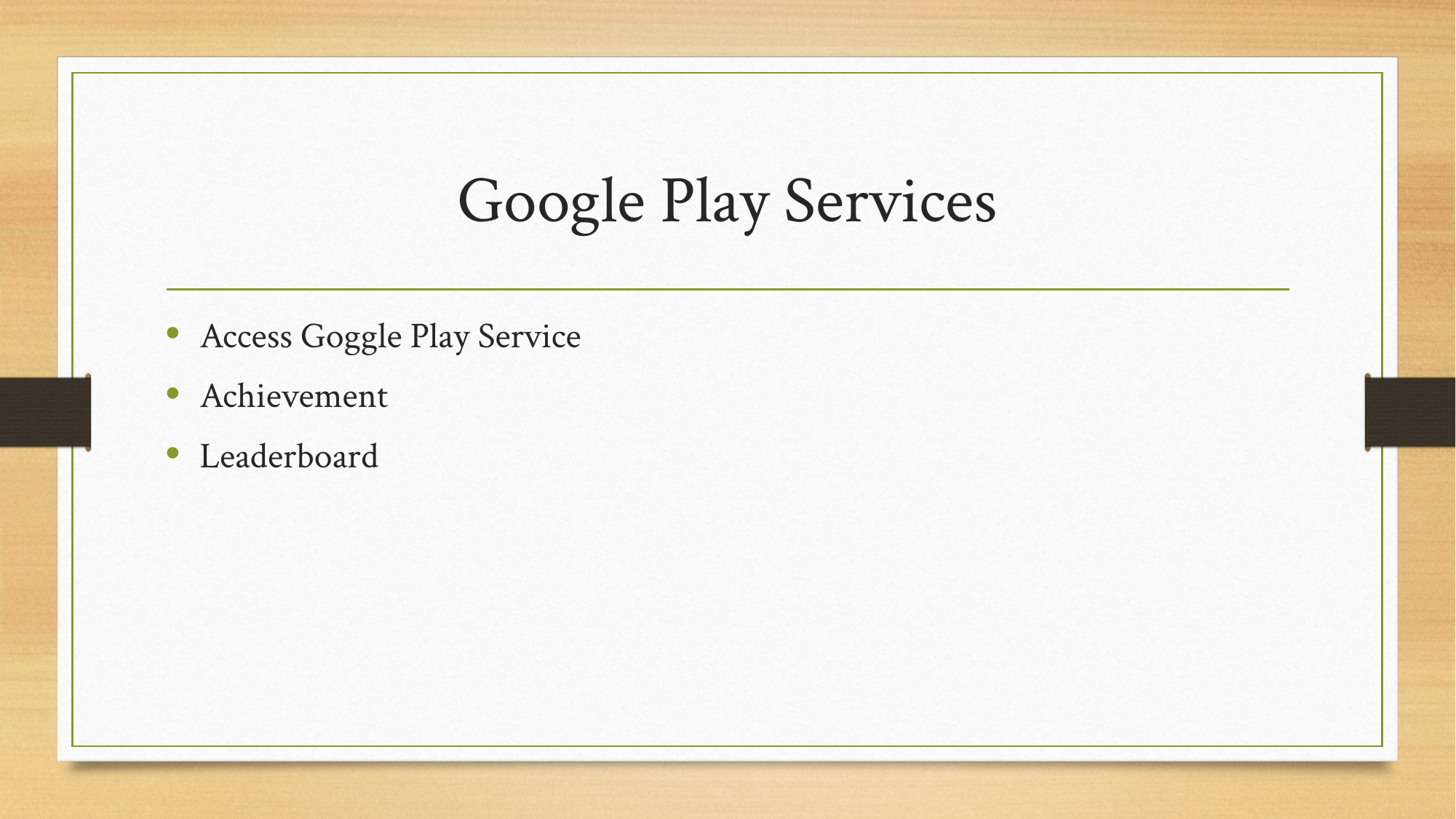

# Google Play Services
Access Goggle Play Service
Achievement
Leaderboard